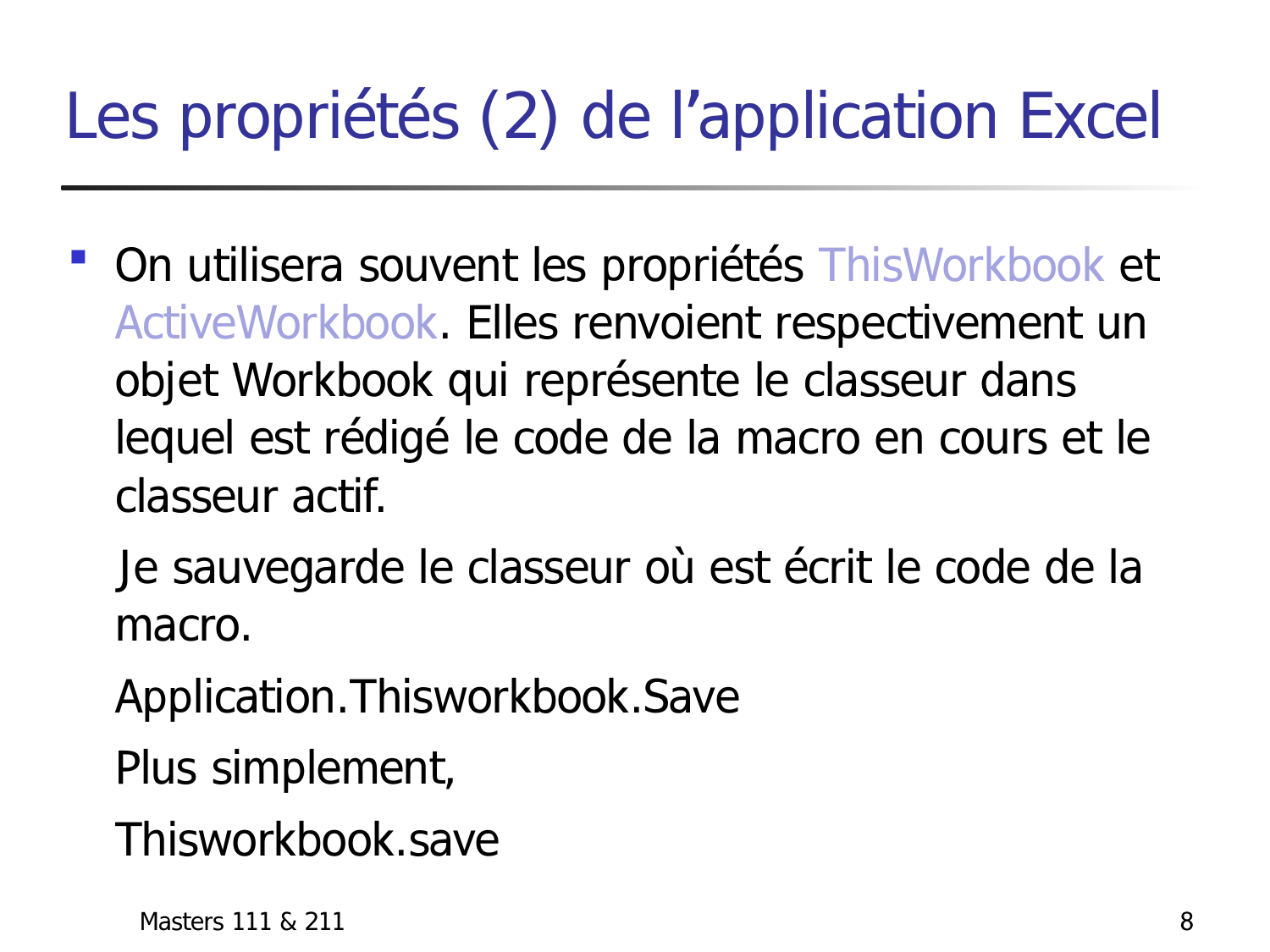

# Les propriétés (2) de l’application Excel
On utilisera souvent les propriétés ThisWorkbook et ActiveWorkbook. Elles renvoient respectivement un objet Workbook qui représente le classeur dans lequel est rédigé le code de la macro en cours et le classeur actif.
	Je sauvegarde le classeur où est écrit le code de la macro.
	Application.Thisworkbook.Save
	Plus simplement,
	Thisworkbook.save
Masters 111 & 211
8